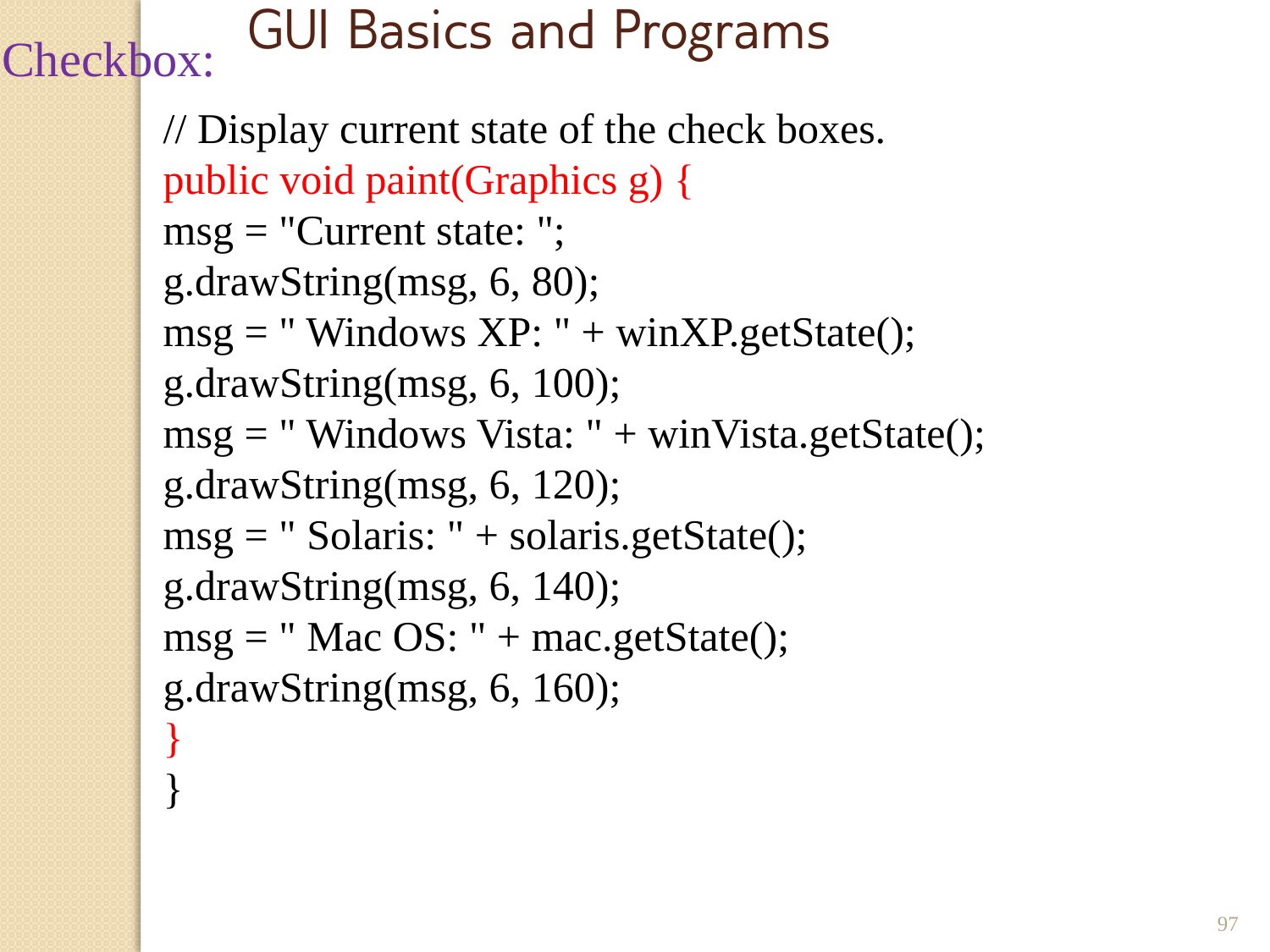

GUI Basics and Programs
Checkbox:
// Display current state of the check boxes.
public void paint(Graphics g) {
msg = "Current state: ";
g.drawString(msg, 6, 80);
msg = " Windows XP: " + winXP.getState();
g.drawString(msg, 6, 100);
msg = " Windows Vista: " + winVista.getState();
g.drawString(msg, 6, 120);
msg = " Solaris: " + solaris.getState();
g.drawString(msg, 6, 140);
msg = " Mac OS: " + mac.getState();
g.drawString(msg, 6, 160);
}
}
97